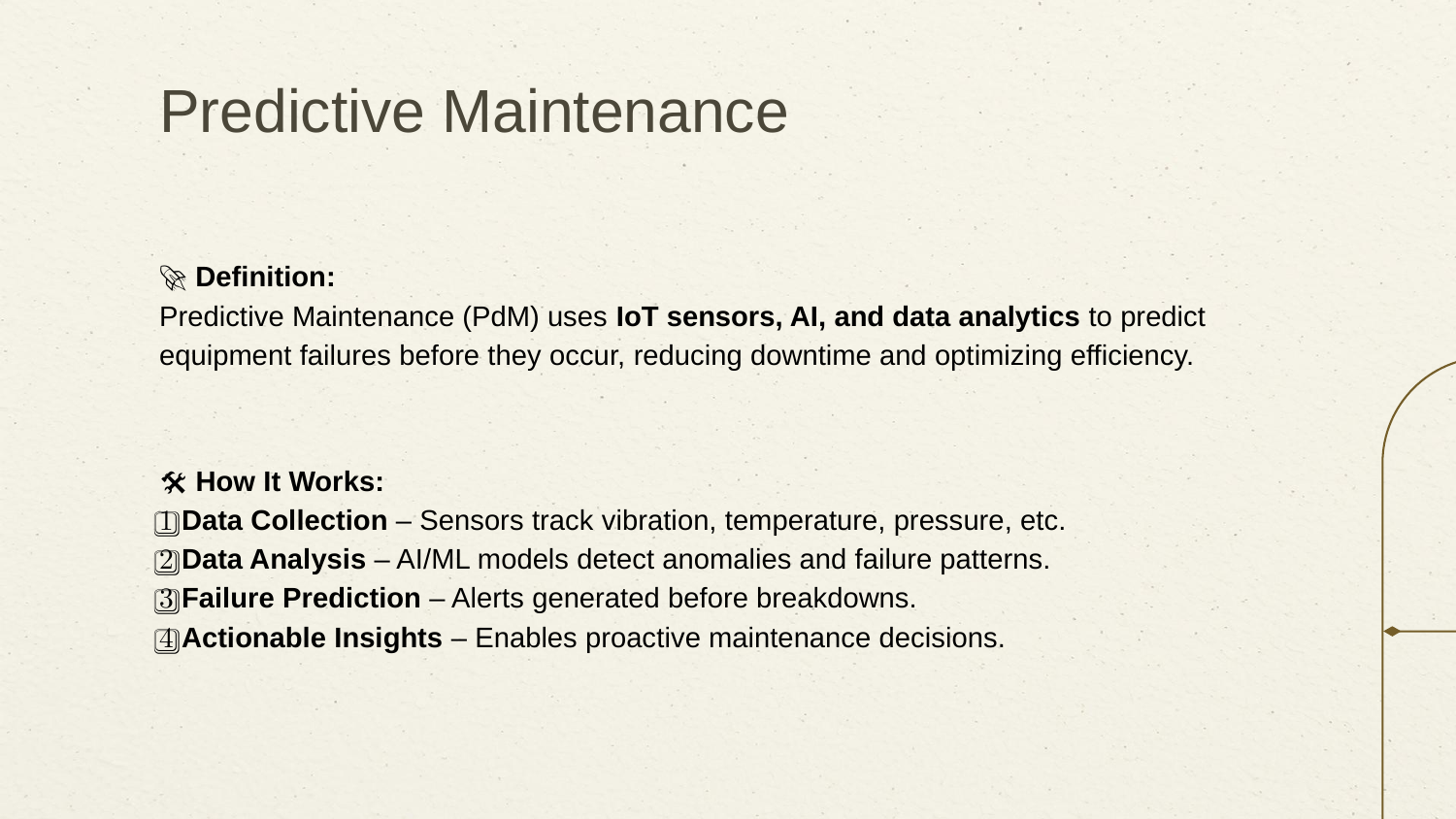

# Predictive Maintenance
🚀 Definition:
Predictive Maintenance (PdM) uses IoT sensors, AI, and data analytics to predict equipment failures before they occur, reducing downtime and optimizing efficiency.

🛠️ How It Works:
1️⃣ Data Collection – Sensors track vibration, temperature, pressure, etc.
2️⃣ Data Analysis – AI/ML models detect anomalies and failure patterns.
3️⃣ Failure Prediction – Alerts generated before breakdowns.
4️⃣ Actionable Insights – Enables proactive maintenance decisions.